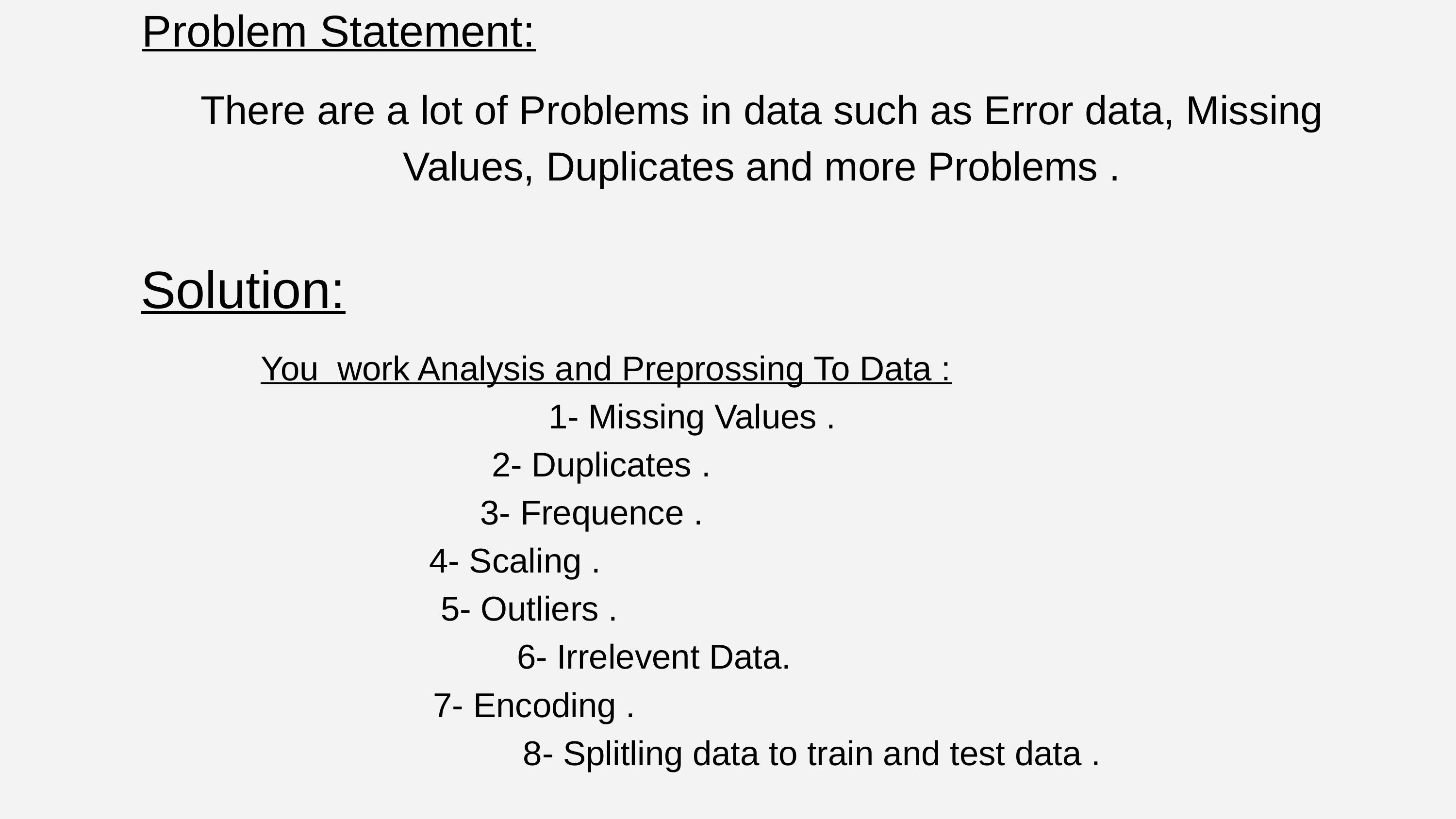

Problem Statement:
There are a lot of Problems in data such as Error data, Missing Values, Duplicates and more Problems .
Solution:
You  work Analysis and Preprossing To Data :
                   1- Missing Values .
          2- Duplicates .
        3- Frequence .
 4- Scaling .
 5- Outliers .
               6- Irrelevent Data.
  7- Encoding .
                                           8- Splitling data to train and test data .